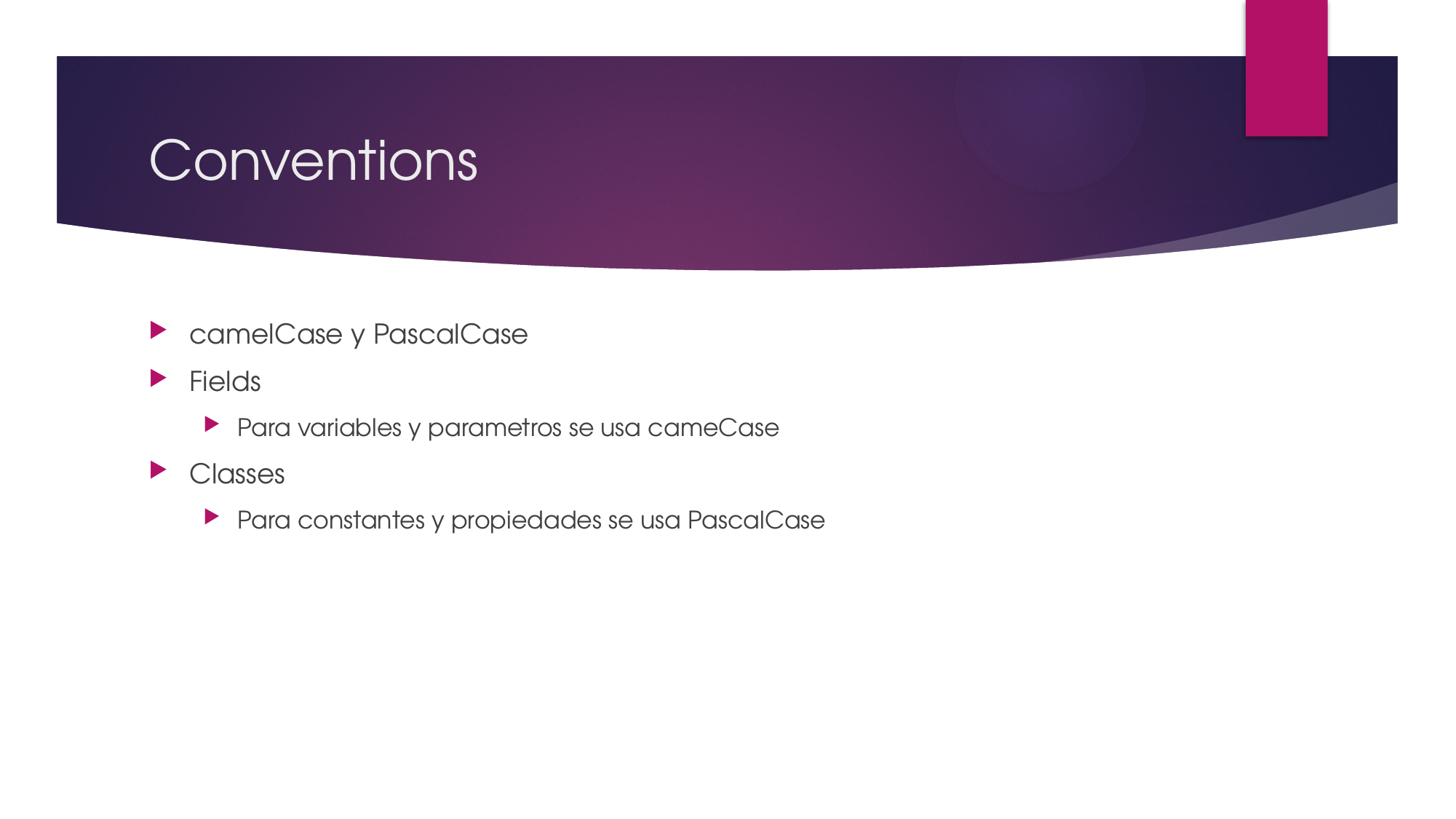

# Conventions
camelCase y PascalCase
Fields
Para variables y parametros se usa cameCase
Classes
Para constantes y propiedades se usa PascalCase